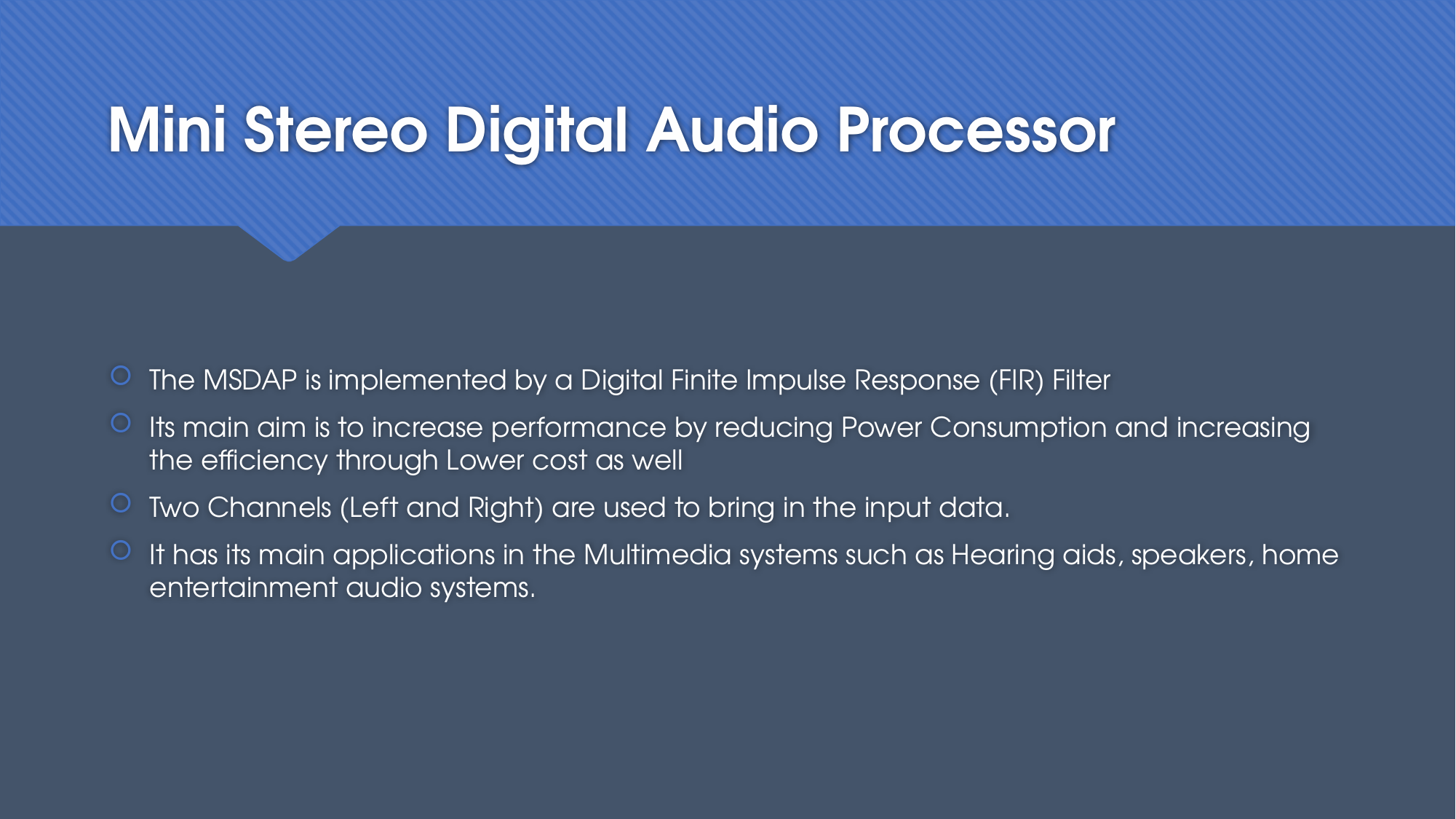

# Mini Stereo Digital Audio Processor
The MSDAP is implemented by a Digital Finite Impulse Response (FIR) Filter
Its main aim is to increase performance by reducing Power Consumption and increasing the efficiency through Lower cost as well
Two Channels (Left and Right) are used to bring in the input data.
It has its main applications in the Multimedia systems such as Hearing aids, speakers, home entertainment audio systems.